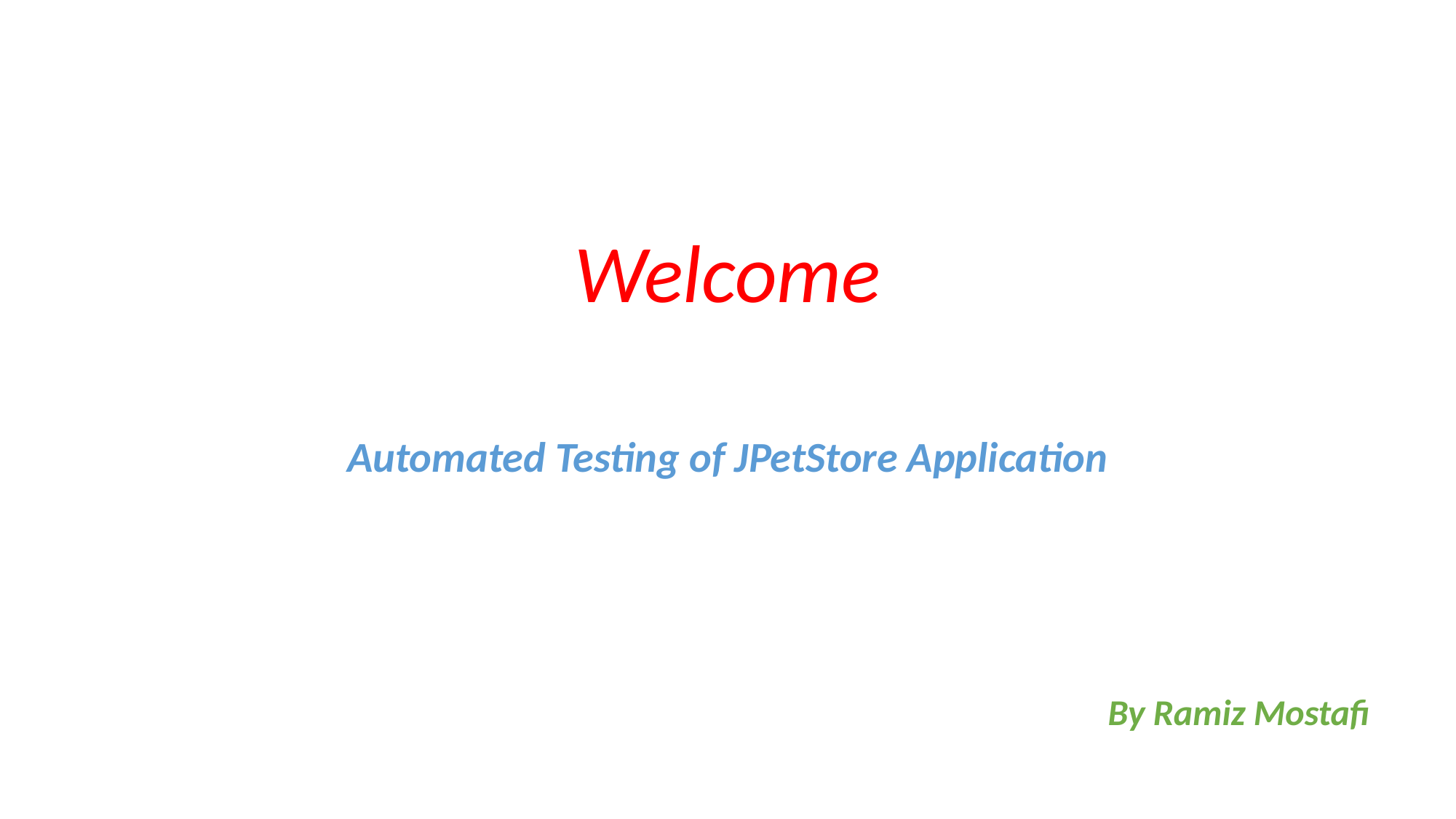

# Welcome
Automated Testing of JPetStore Application
By Ramiz Mostafi